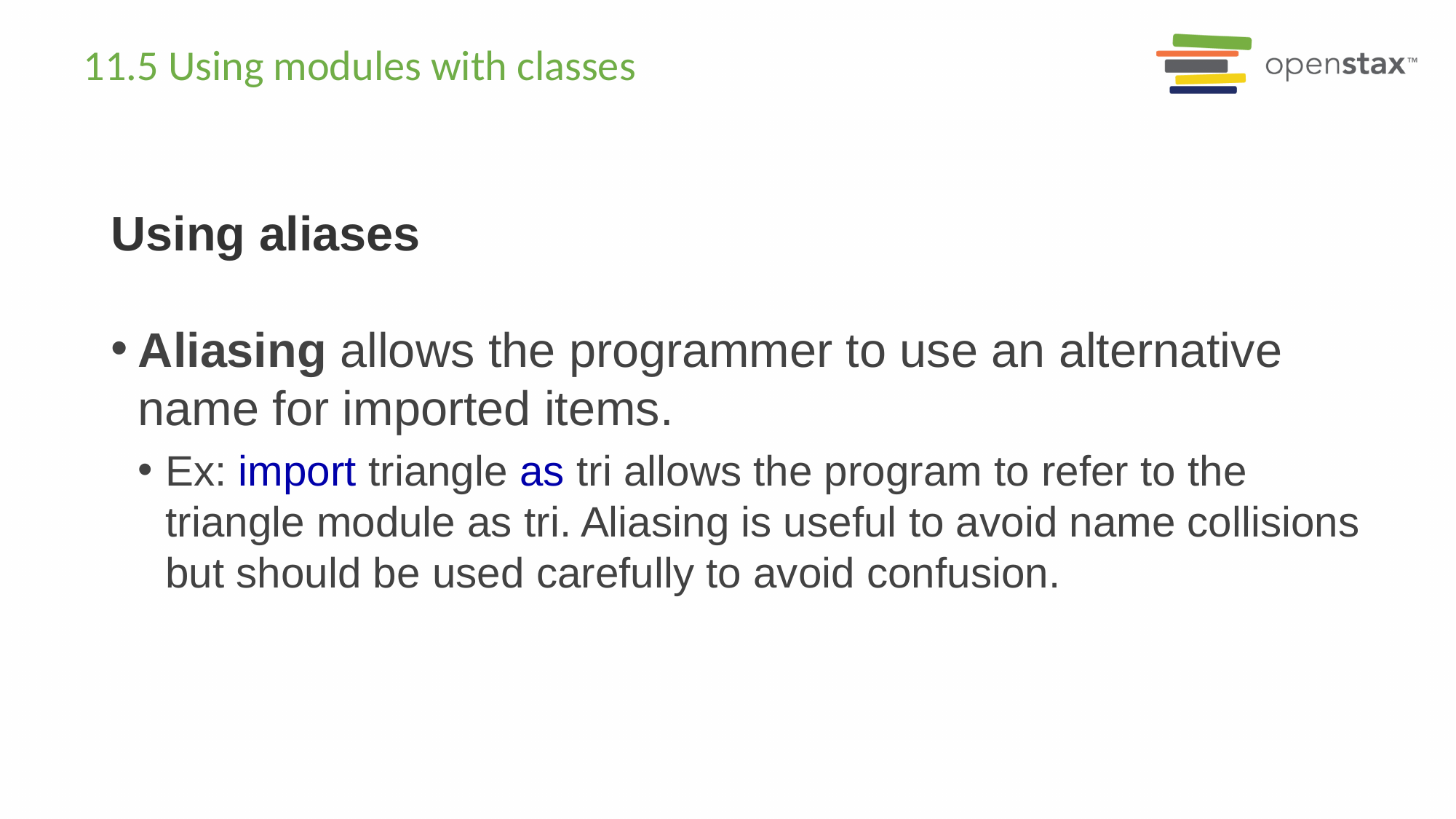

# 11.5 Using modules with classes
Using aliases

Aliasing allows the programmer to use an alternative name for imported items.
Ex: import triangle as tri allows the program to refer to the triangle module as tri. Aliasing is useful to avoid name collisions but should be used carefully to avoid confusion.